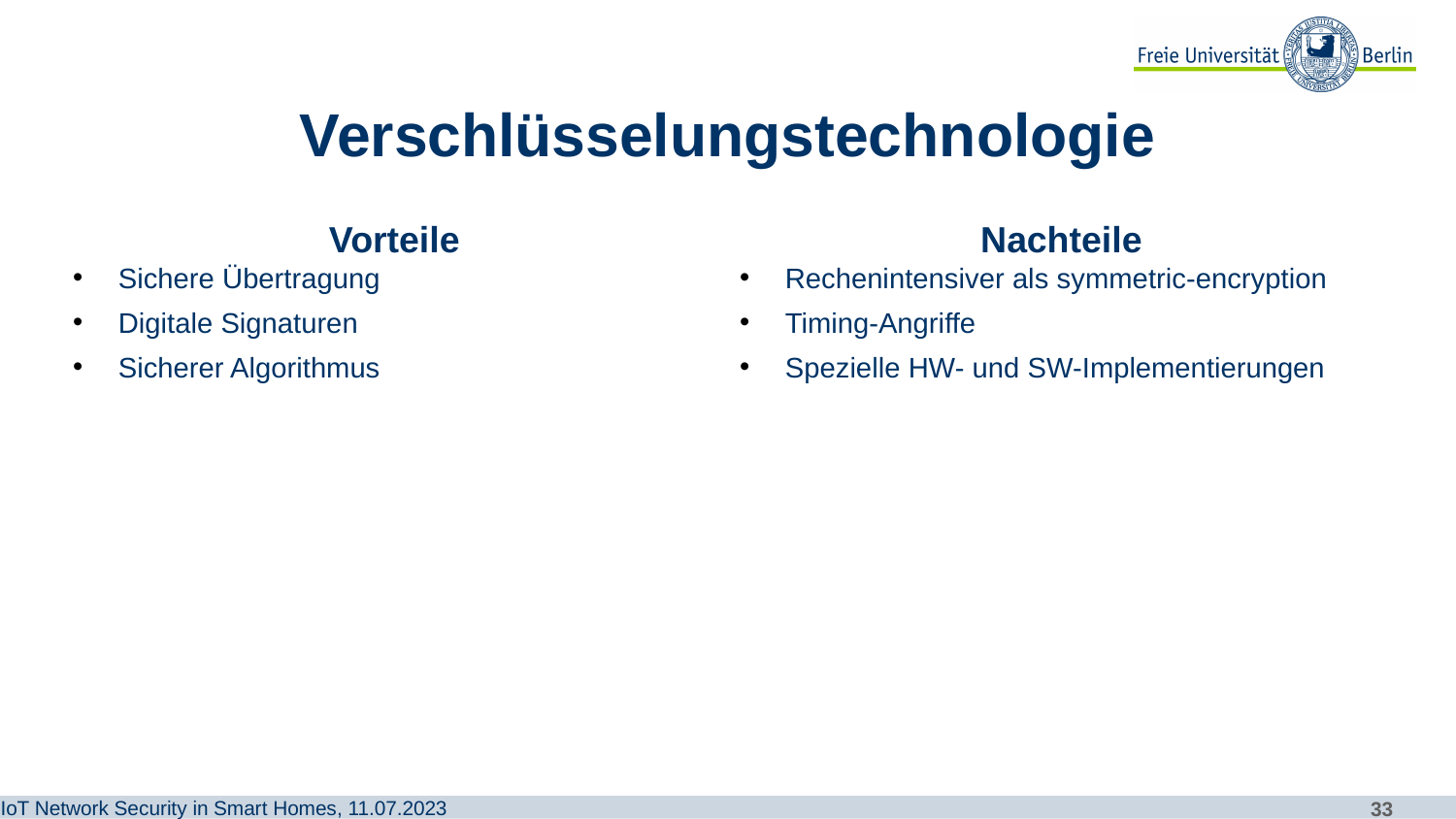

# Verschlüsselungstechnologie
Vorteile
Nachteile
Sichere Übertragung
Digitale Signaturen
Sicherer Algorithmus

Rechenintensiver als symmetric-encryption
Timing-Angriffe
Spezielle HW- und SW-Implementierungen

IoT Network Security in Smart Homes, 11.07.2023​